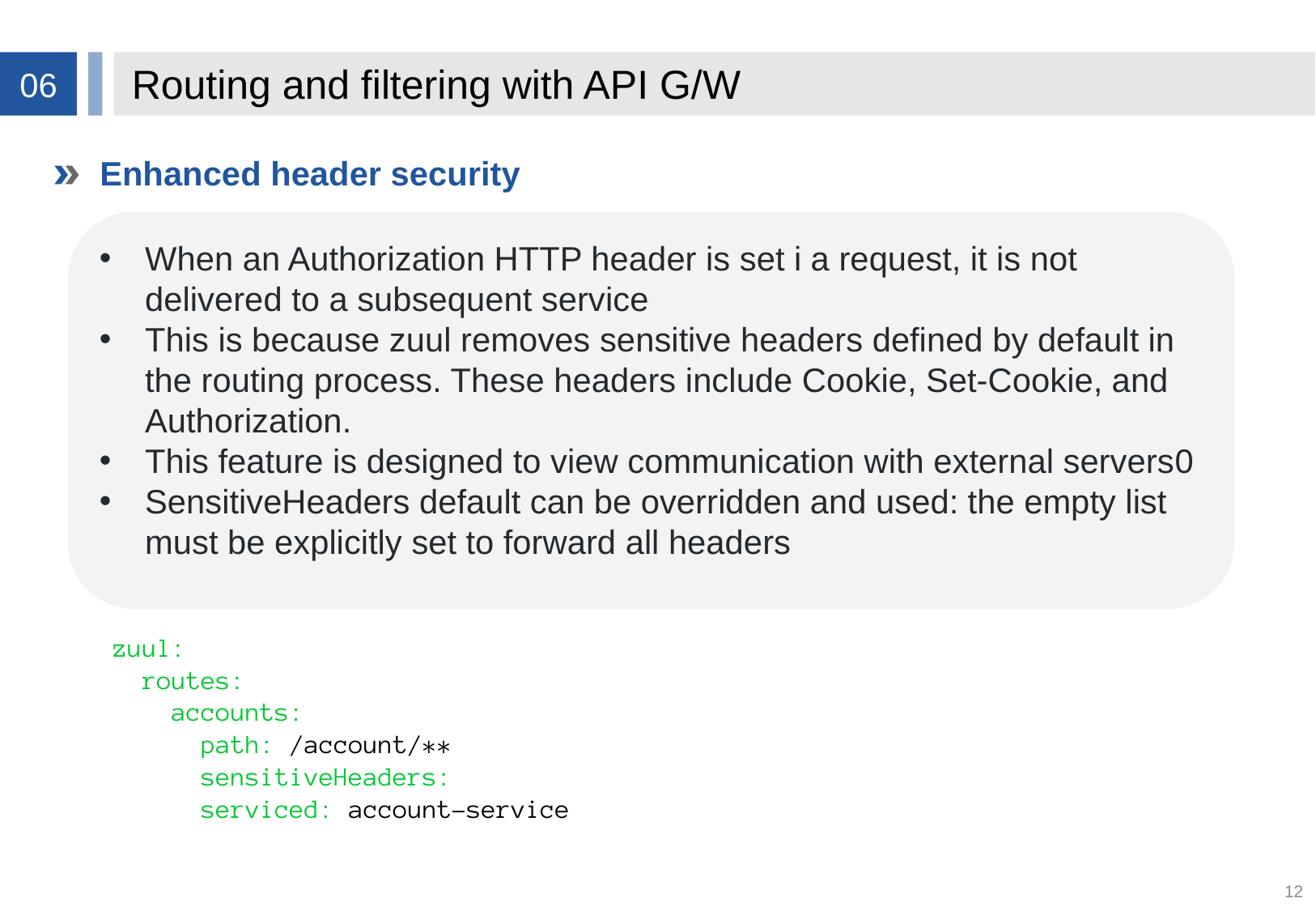

# Routing and filtering with API G/W
06
Enhanced header security

When an Authorization HTTP header is set i a request, it is not delivered to a subsequent service
This is because zuul removes sensitive headers defined by default in the routing process. These headers include Cookie, Set-Cookie, and Authorization.
This feature is designed to view communication with external servers0
SensitiveHeaders default can be overridden and used: the empty list must be explicitly set to forward all headers
zuul:
  routes:
    accounts:
      path: /account/**
      sensitiveHeaders:
      serviced: account-service
12